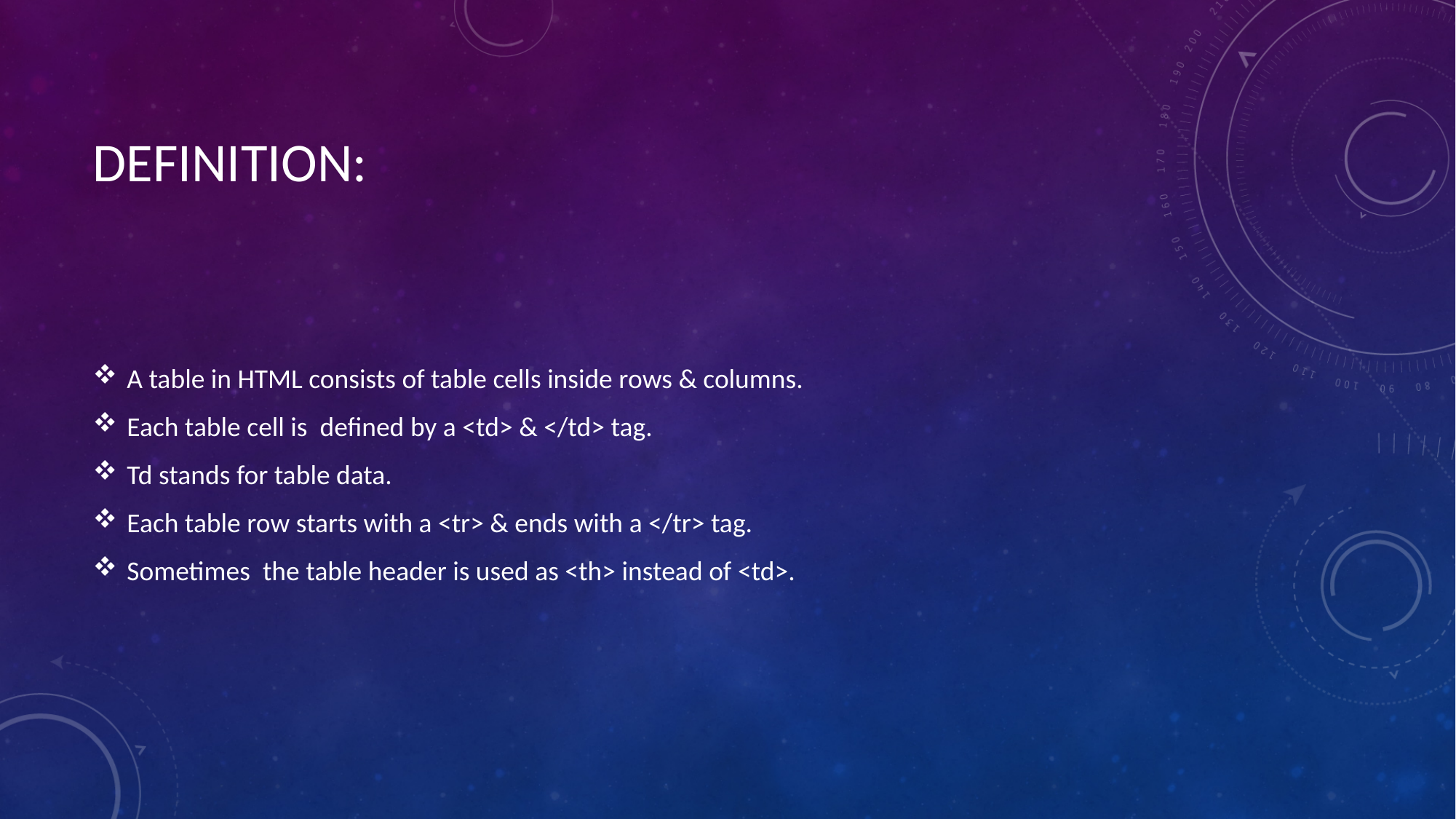

# Definition:
A table in HTML consists of table cells inside rows & columns.
Each table cell is  defined by a <td> & </td> tag.
Td stands for table data.
Each table row starts with a <tr> & ends with a </tr> tag.
Sometimes  the table header is used as <th> instead of <td>.